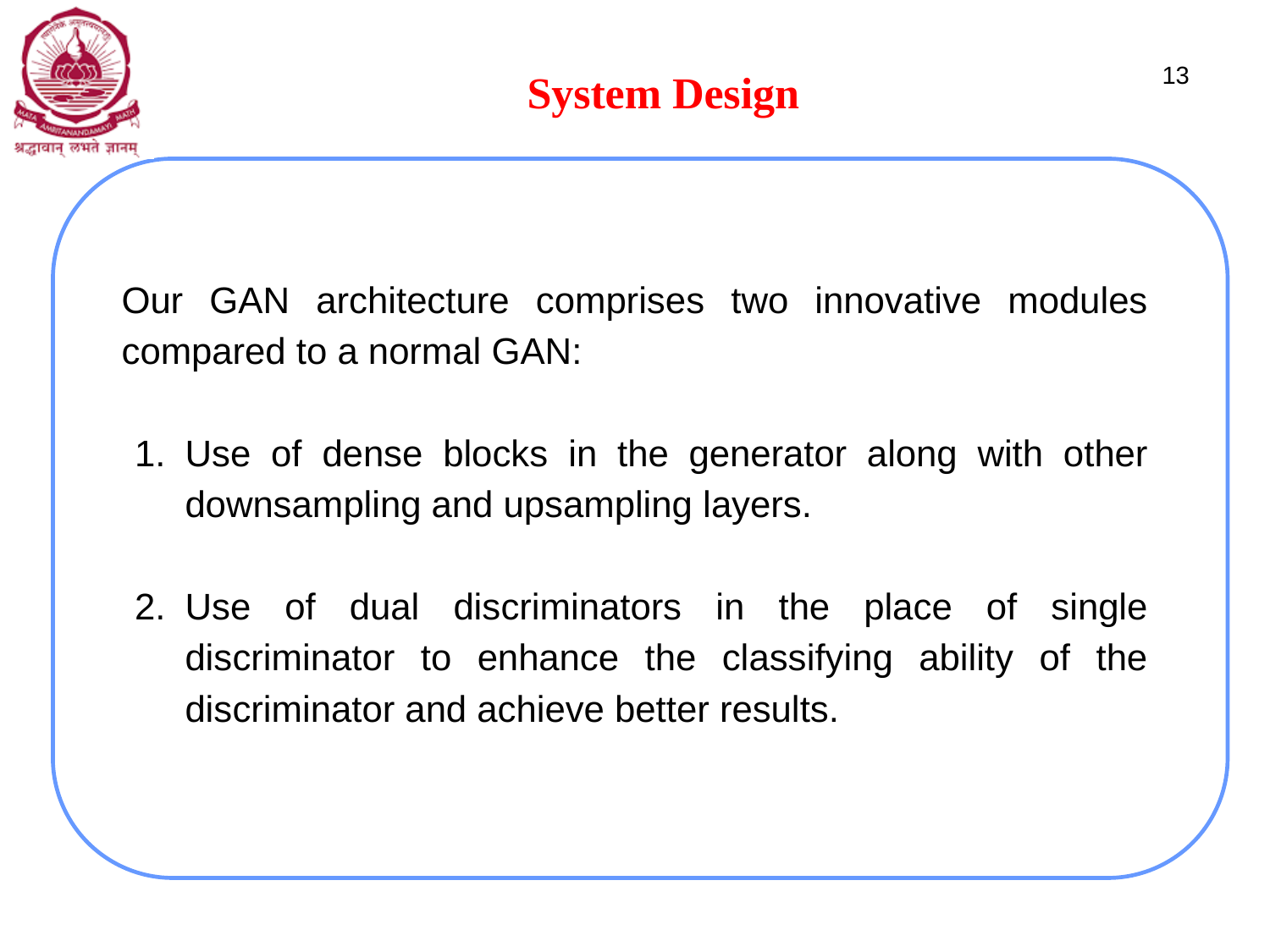

System Design
13
# Our GAN architecture comprises two innovative modules compared to a normal GAN:

Use of dense blocks in the generator along with other downsampling and upsampling layers.

Use of dual discriminators in the place of single discriminator to enhance the classifying ability of the discriminator and achieve better results.